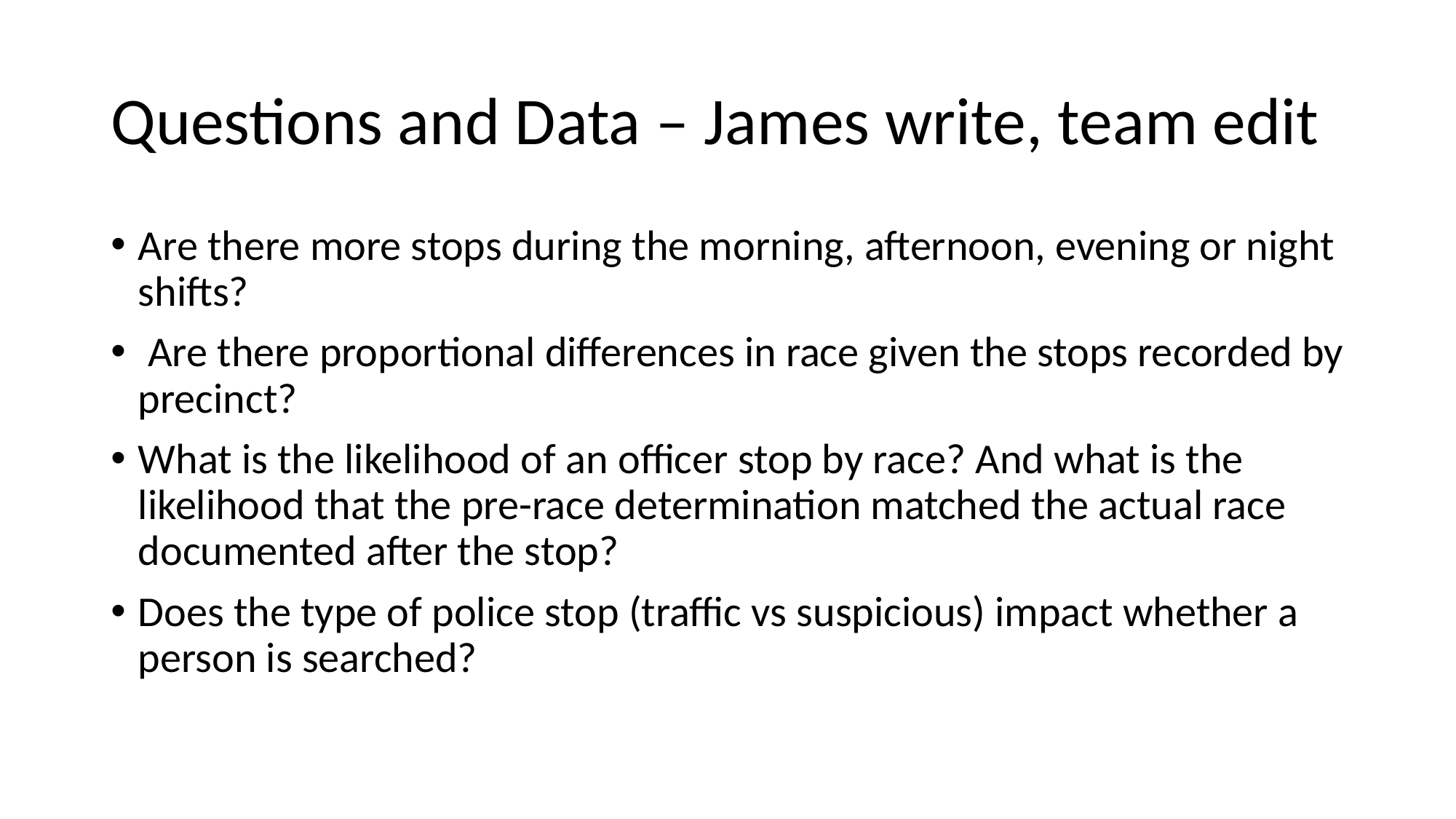

# Questions and Data – James write, team edit
Are there more stops during the morning, afternoon, evening or night shifts?
 Are there proportional differences in race given the stops recorded by precinct?
What is the likelihood of an officer stop by race? And what is the likelihood that the pre-race determination matched the actual race documented after the stop?
Does the type of police stop (traffic vs suspicious) impact whether a person is searched?